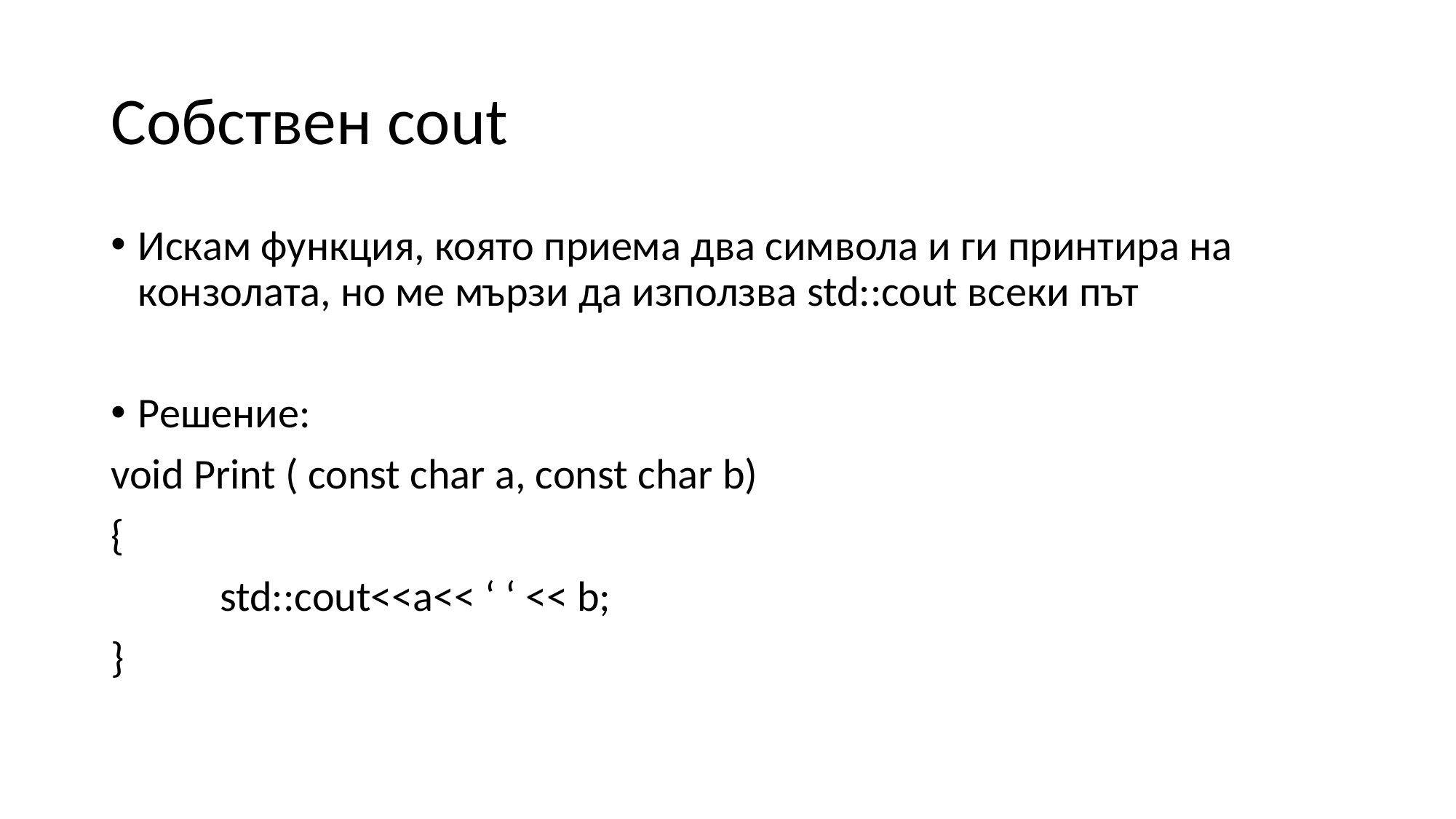

# Собствен cout
Искам функция, която приема два символа и ги принтира на конзолата, но ме мързи да използва std::cout всеки път

Решение:
void Print ( const char a, const char b)
{
	std::cout<<a<< ‘ ‘ << b;
}